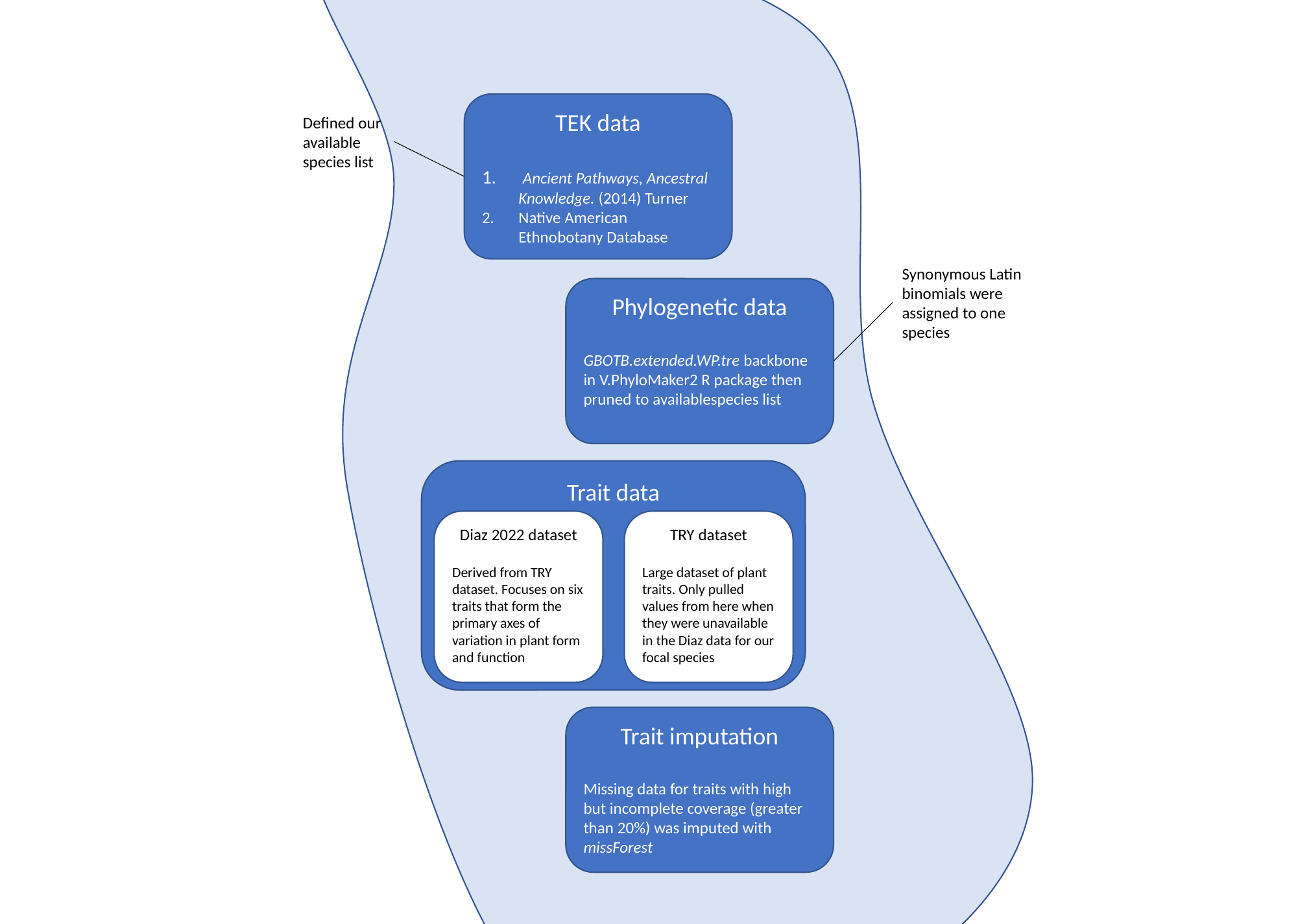

TEK data

 Ancient Pathways, Ancestral Knowledge. (2014) Turner
Native American Ethnobotany Database
Defined our available species list
Synonymous Latin binomials were assigned to one species
Phylogenetic data

GBOTB.extended.WP.tre backbone in V.PhyloMaker2 R package then pruned to availablespecies list
Trait data

Diaz 2022 dataset

Derived from TRY dataset. Focuses on six traits that form the primary axes of variation in plant form and function
TRY dataset

Large dataset of plant traits. Only pulled values from here when they were unavailable in the Diaz data for our focal species
Trait imputation

Missing data for traits with high but incomplete coverage (greater than 20%) was imputed with missForest